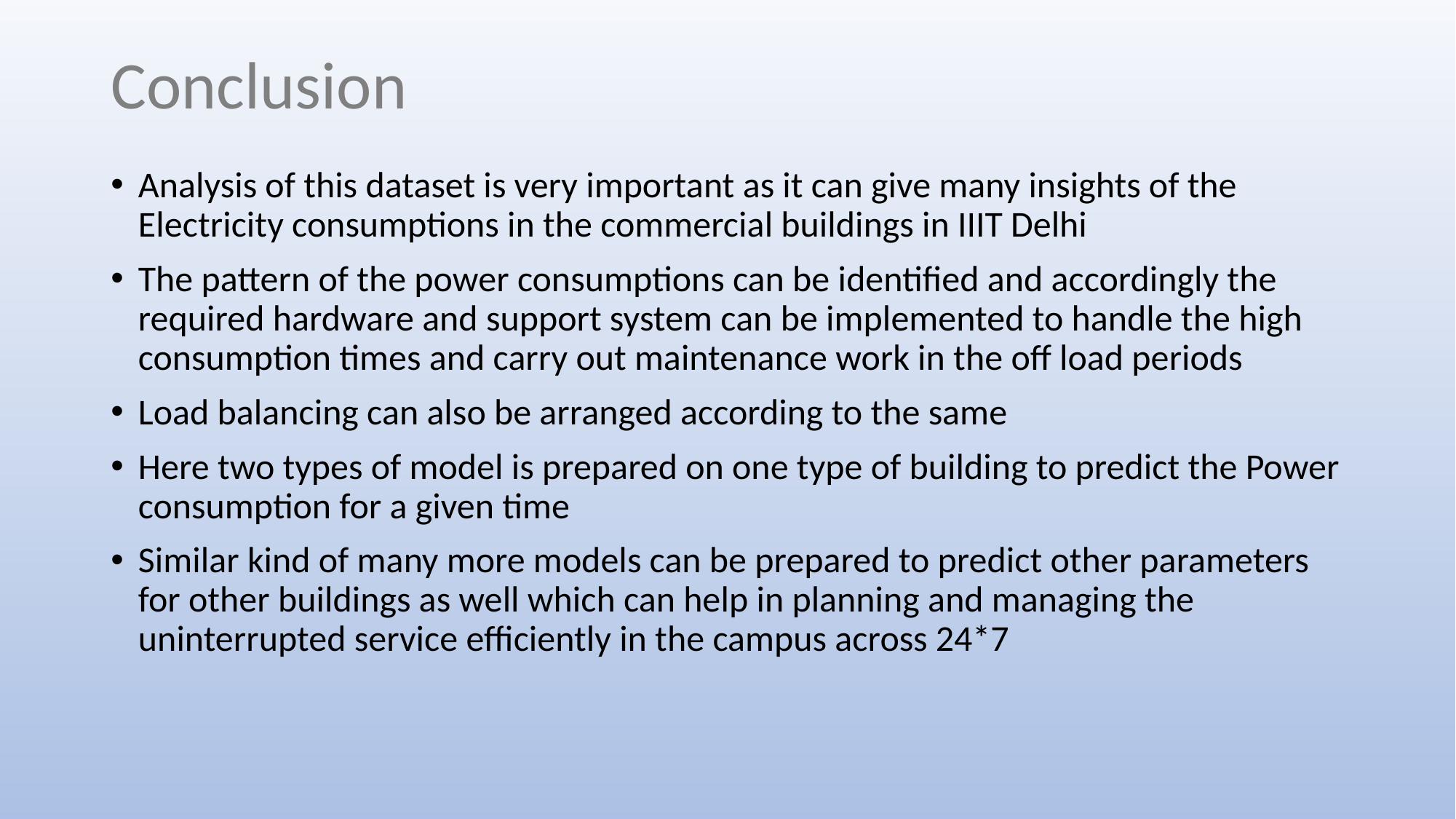

# Conclusion
Analysis of this dataset is very important as it can give many insights of the Electricity consumptions in the commercial buildings in IIIT Delhi
The pattern of the power consumptions can be identified and accordingly the required hardware and support system can be implemented to handle the high consumption times and carry out maintenance work in the off load periods
Load balancing can also be arranged according to the same
Here two types of model is prepared on one type of building to predict the Power consumption for a given time
Similar kind of many more models can be prepared to predict other parameters for other buildings as well which can help in planning and managing the uninterrupted service efficiently in the campus across 24*7